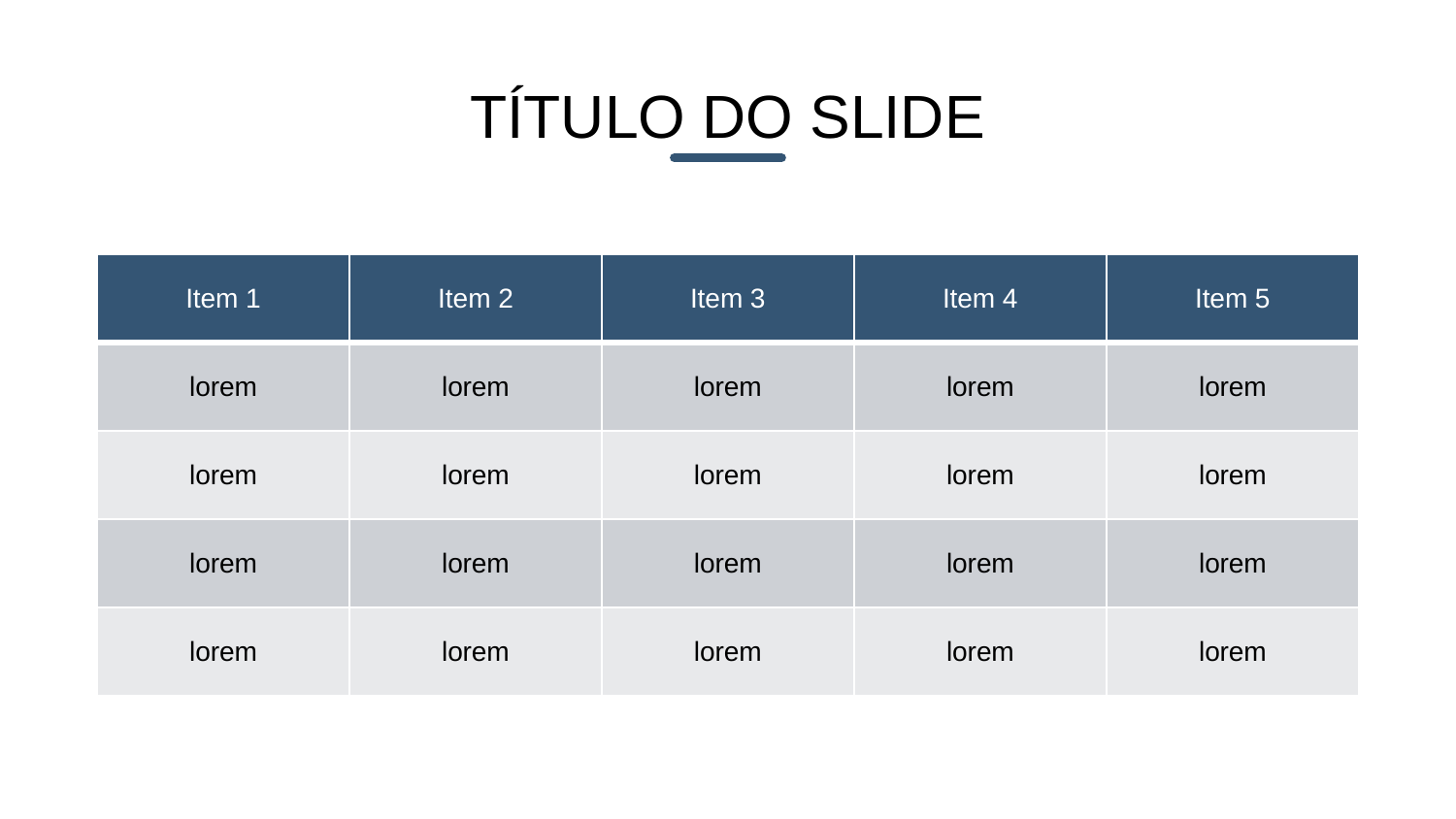

TÍTULO DO SLIDE
| Item 1 | Item 2 | Item 3 | Item 4 | Item 5 |
| --- | --- | --- | --- | --- |
| lorem | lorem | lorem | lorem | lorem |
| lorem | lorem | lorem | lorem | lorem |
| lorem | lorem | lorem | lorem | lorem |
| lorem | lorem | lorem | lorem | lorem |